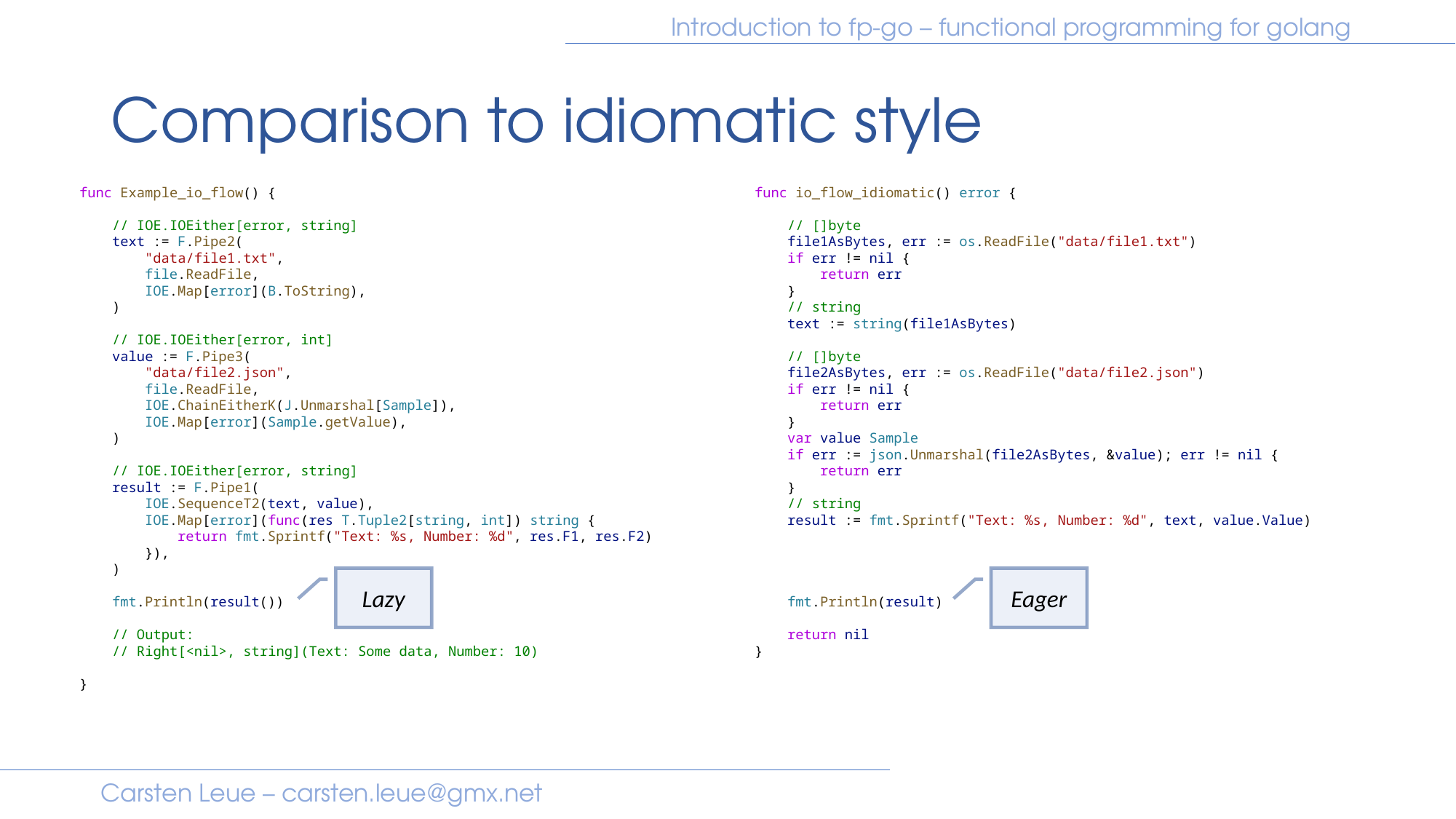

# Comparison to idiomatic style
func Example_io_flow() {
    // IOE.IOEither[error, string]
    text := F.Pipe2(
        "data/file1.txt",
        file.ReadFile,
        IOE.Map[error](B.ToString),
    )
    // IOE.IOEither[error, int]
    value := F.Pipe3(
        "data/file2.json",
        file.ReadFile,
        IOE.ChainEitherK(J.Unmarshal[Sample]),
        IOE.Map[error](Sample.getValue),
    )
    // IOE.IOEither[error, string]
    result := F.Pipe1(
        IOE.SequenceT2(text, value),
        IOE.Map[error](func(res T.Tuple2[string, int]) string {
            return fmt.Sprintf("Text: %s, Number: %d", res.F1, res.F2)
        }),
    )
    fmt.Println(result())
    // Output:
    // Right[<nil>, string](Text: Some data, Number: 10)
}
func io_flow_idiomatic() error {
    // []byte
    file1AsBytes, err := os.ReadFile("data/file1.txt")
    if err != nil {
        return err
    }
    // string
    text := string(file1AsBytes)
    // []byte
    file2AsBytes, err := os.ReadFile("data/file2.json")
    if err != nil {
        return err
    }
    var value Sample
    if err := json.Unmarshal(file2AsBytes, &value); err != nil {
        return err
    }
    // string
    result := fmt.Sprintf("Text: %s, Number: %d", text, value.Value)

    fmt.Println(result)
    return nil
}

Lazy
Eager